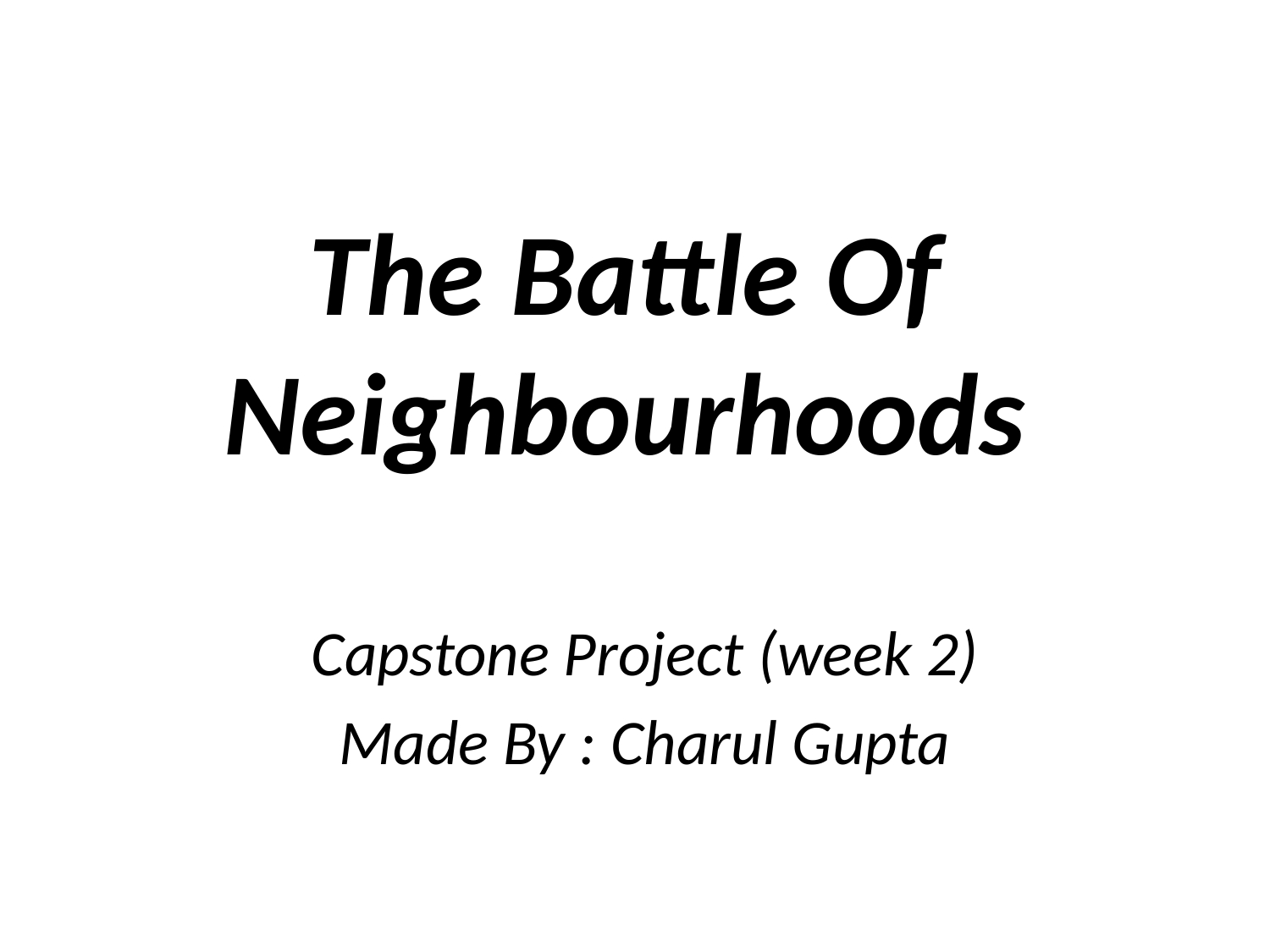

# The Battle Of Neighbourhoods
Capstone Project (week 2)
Made By : Charul Gupta